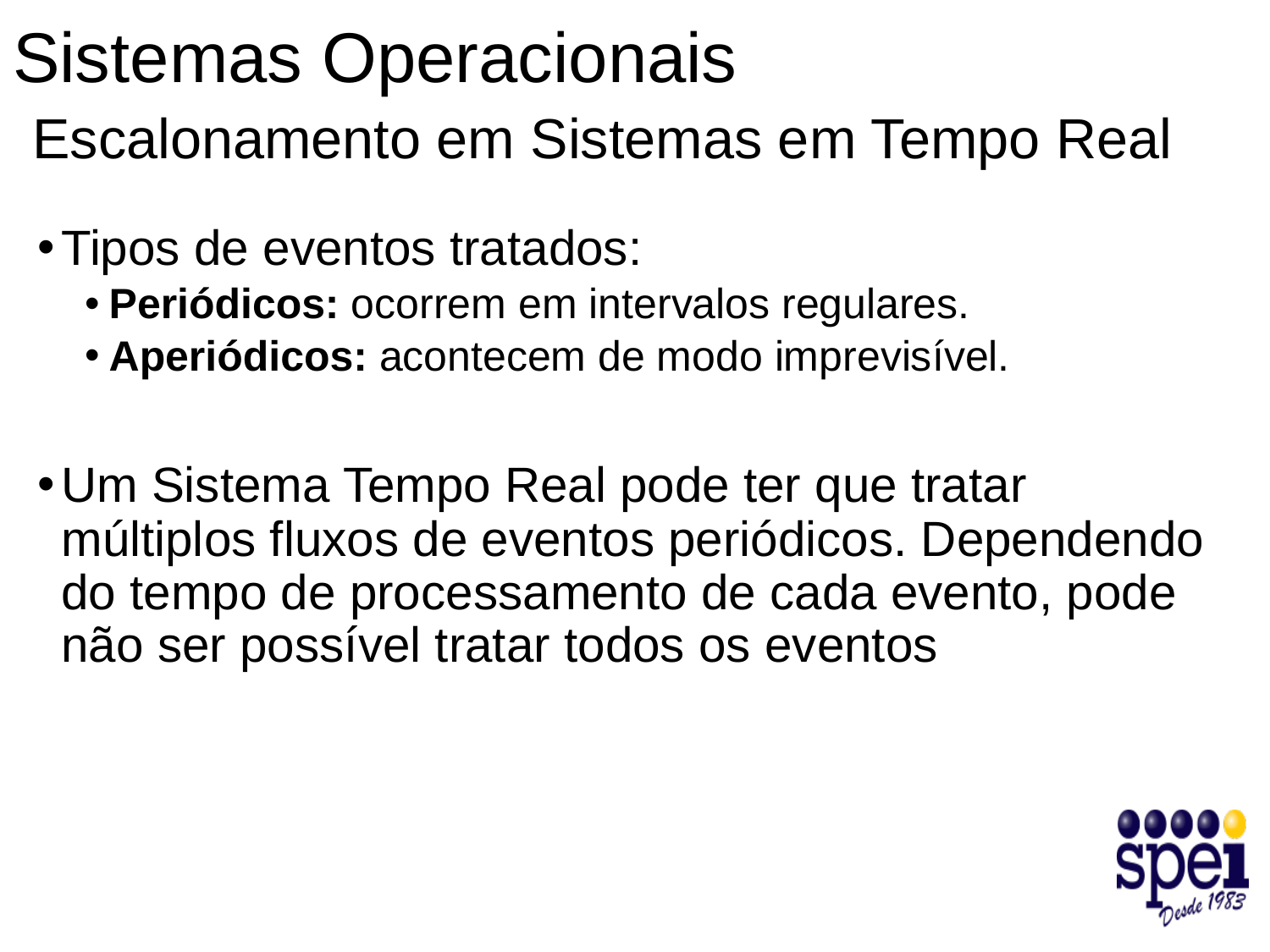

# Sistemas Operacionais Escalonamento em Sistemas em Tempo Real
Tipos de eventos tratados:
Periódicos: ocorrem em intervalos regulares.
Aperiódicos: acontecem de modo imprevisível.

Um Sistema Tempo Real pode ter que tratar múltiplos fluxos de eventos periódicos. Dependendo do tempo de processamento de cada evento, pode não ser possível tratar todos os eventos